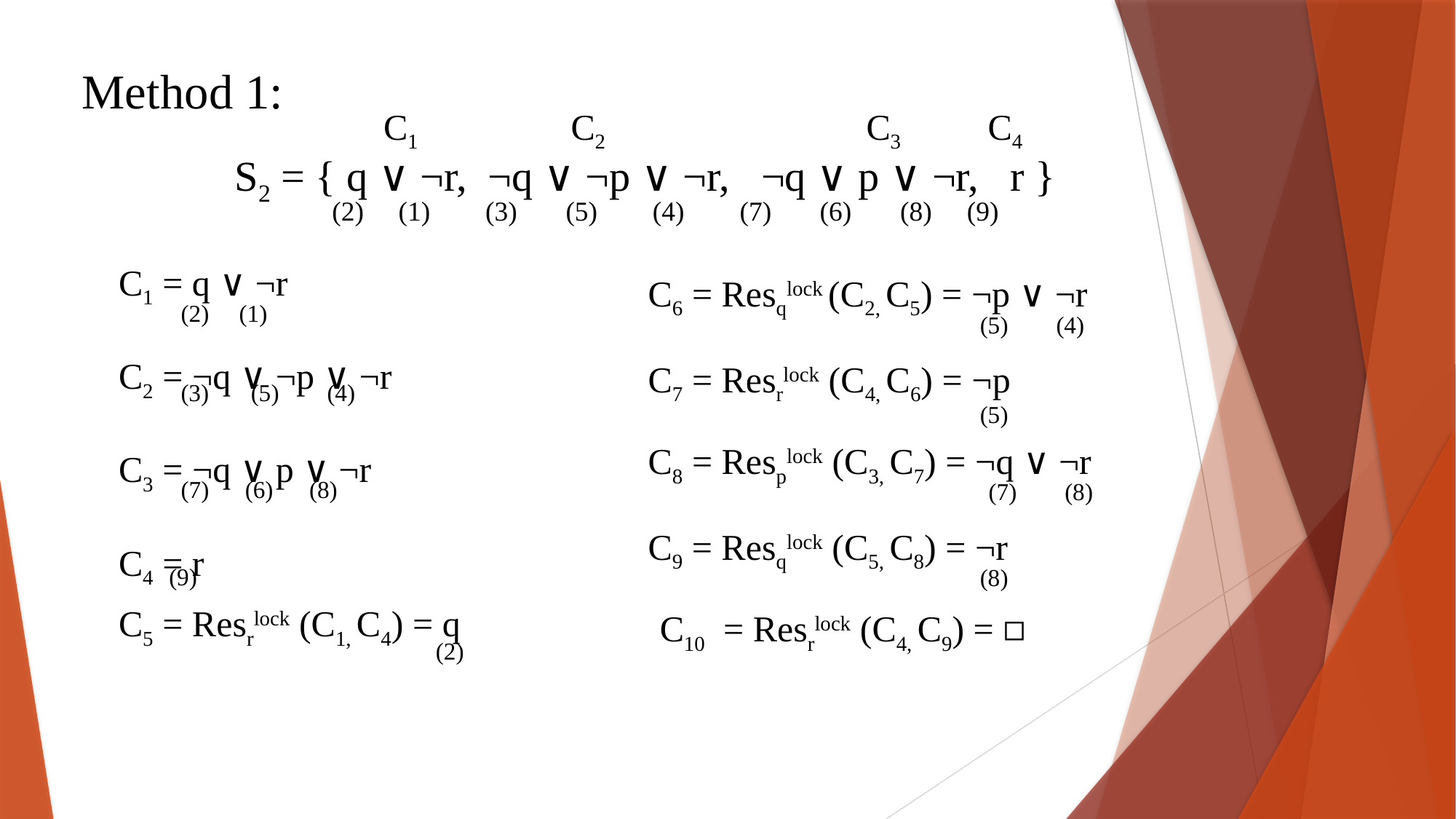

Method 1:
  C1 	          C2 	                  C3         C4
S2 = { q ∨ ¬r,  ¬q ∨ ¬p ∨ ¬r,   ¬q ∨ p ∨ ¬r,   r }
(2)     (1)        (3)       (5)        (4)        (7)       (6)       (8)     (9)
C1 = q ∨ ¬r

C2 = ¬q ∨ ¬p ∨ ¬r

C3 = ¬q ∨ p ∨ ¬r

C4 = r

C6 = Resqlock (C2, C5) = ¬p ∨ ¬r
(2)     (1)
(5)        (4)
C7 = Resrlock (C4, C6) = ¬p
(3)       (5)        (4)
(5)
C8 = Resplock (C3, C7) = ¬q ∨ ¬r
  (7)      (6)      (8)
(7)        (8)
C9 = Resqlock (C5, C8) = ¬r
(9)
(8)
C5 = Resrlock (C1, C4) = q

C10  = Resrlock (C4, C9) = ◻
(2)